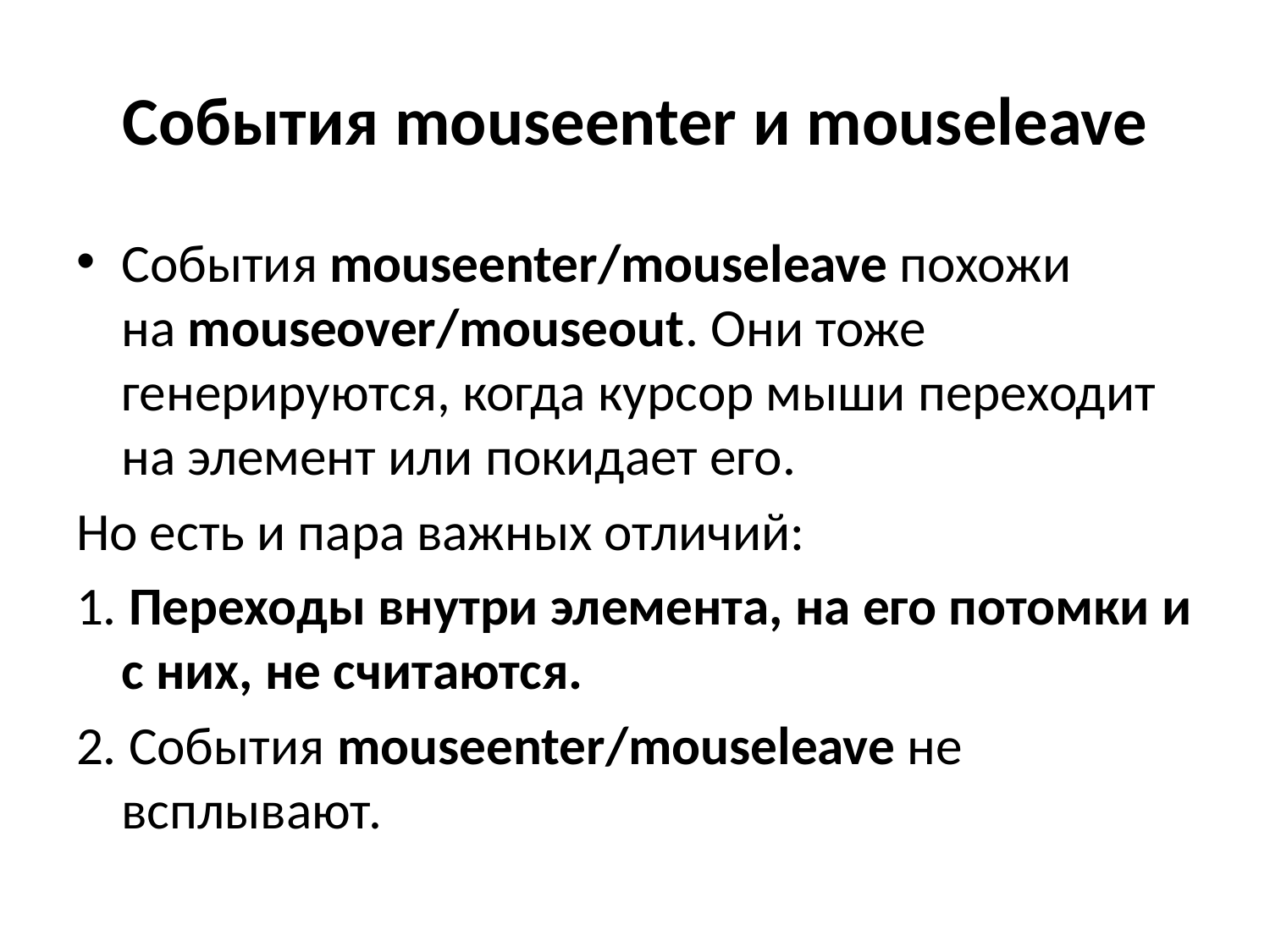

# События mouseenter и mouseleave
События mouseenter/mouseleave похожи на mouseover/mouseout. Они тоже генерируются, когда курсор мыши переходит на элемент или покидает его.
Но есть и пара важных отличий:
1. Переходы внутри элемента, на его потомки и с них, не считаются.
2. События mouseenter/mouseleave не всплывают.